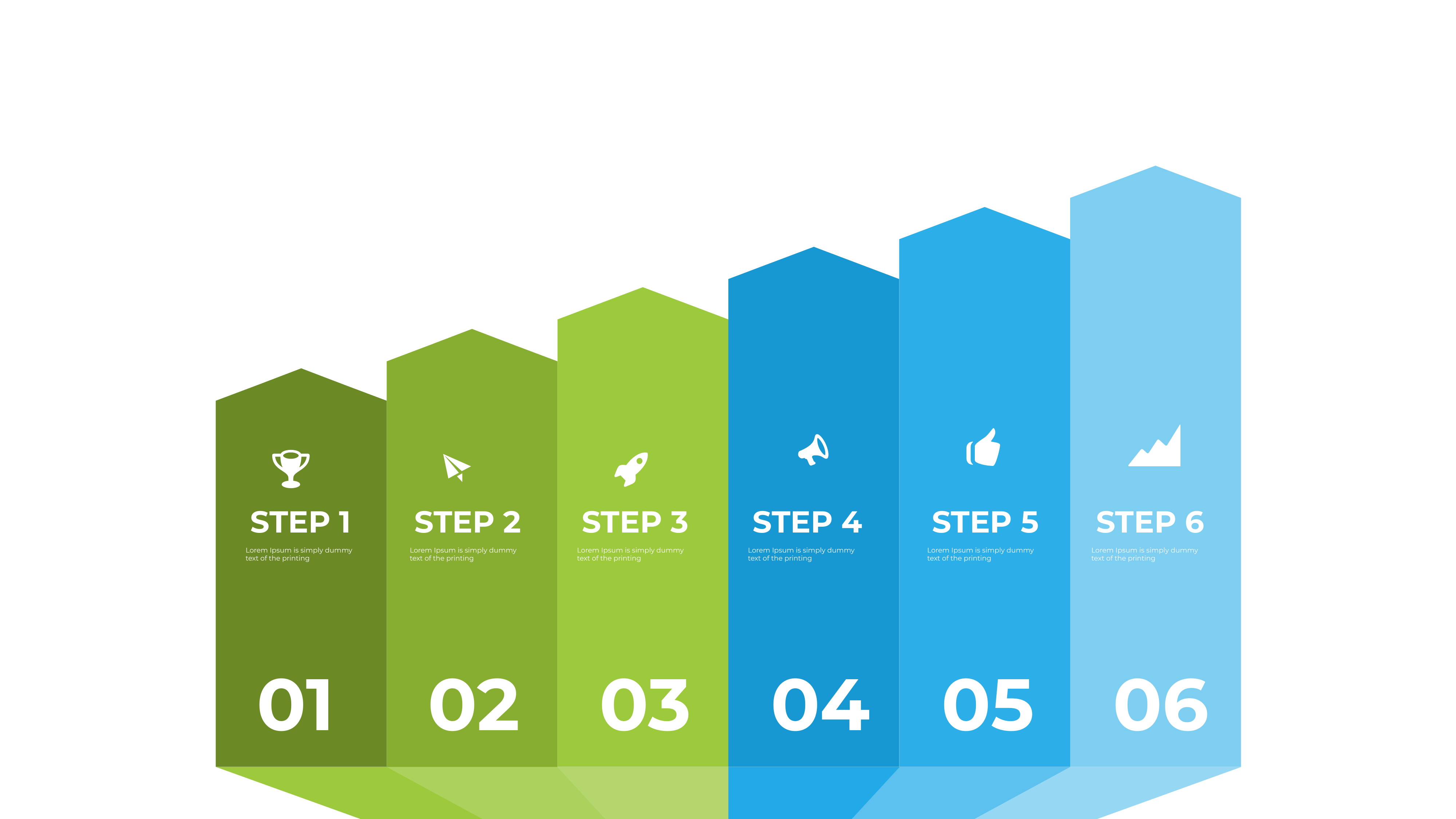

STEP 1
STEP 2
STEP 3
STEP 4
STEP 5
STEP 6
Lorem Ipsum is simply dummy text of the printing
Lorem Ipsum is simply dummy text of the printing
Lorem Ipsum is simply dummy text of the printing
Lorem Ipsum is simply dummy text of the printing
Lorem Ipsum is simply dummy text of the printing
Lorem Ipsum is simply dummy text of the printing
01
02
03
04
05
06